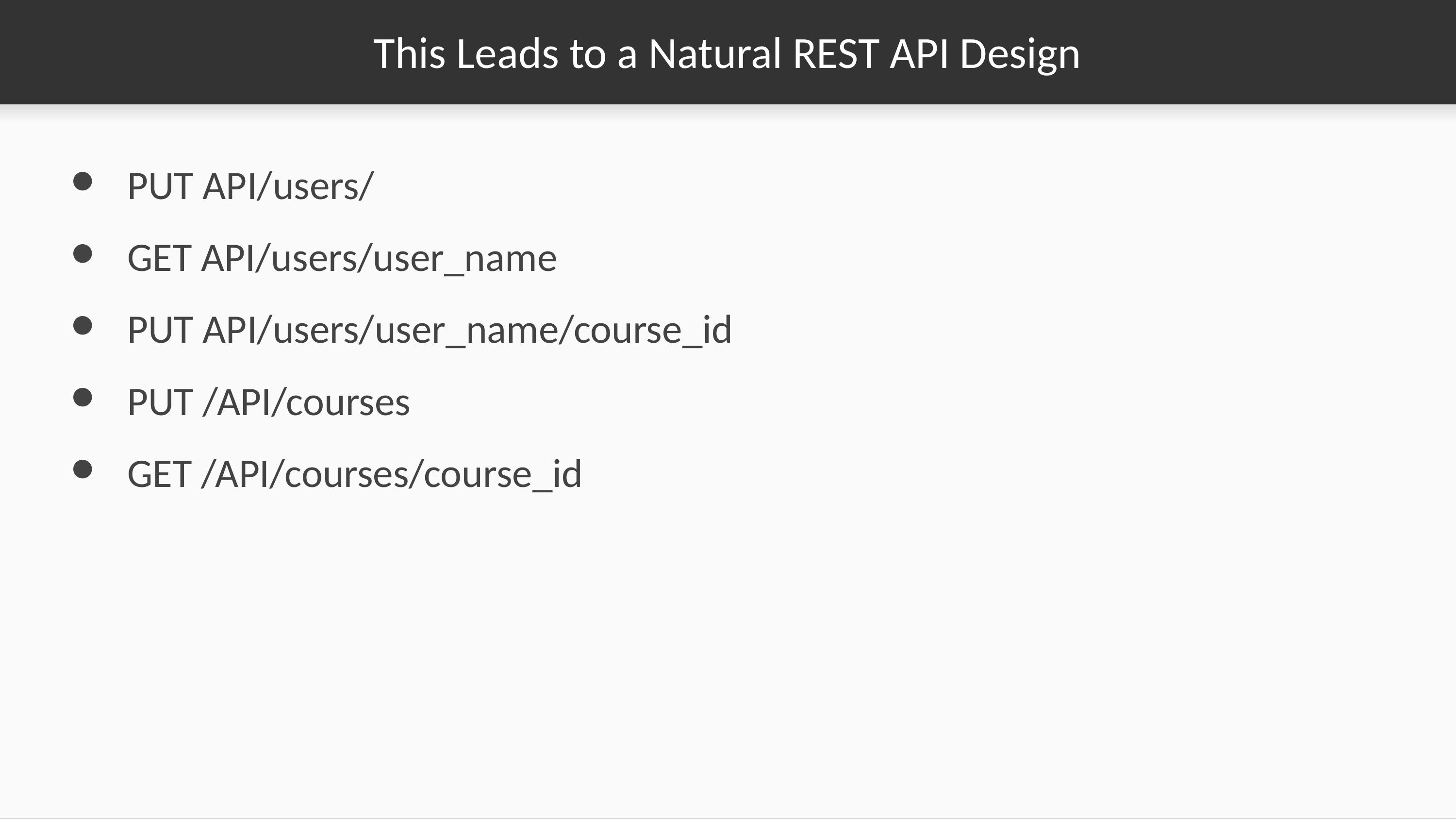

# This Leads to a Natural REST API Design
PUT API/users/
GET API/users/user_name
PUT API/users/user_name/course_id
PUT /API/courses
GET /API/courses/course_id